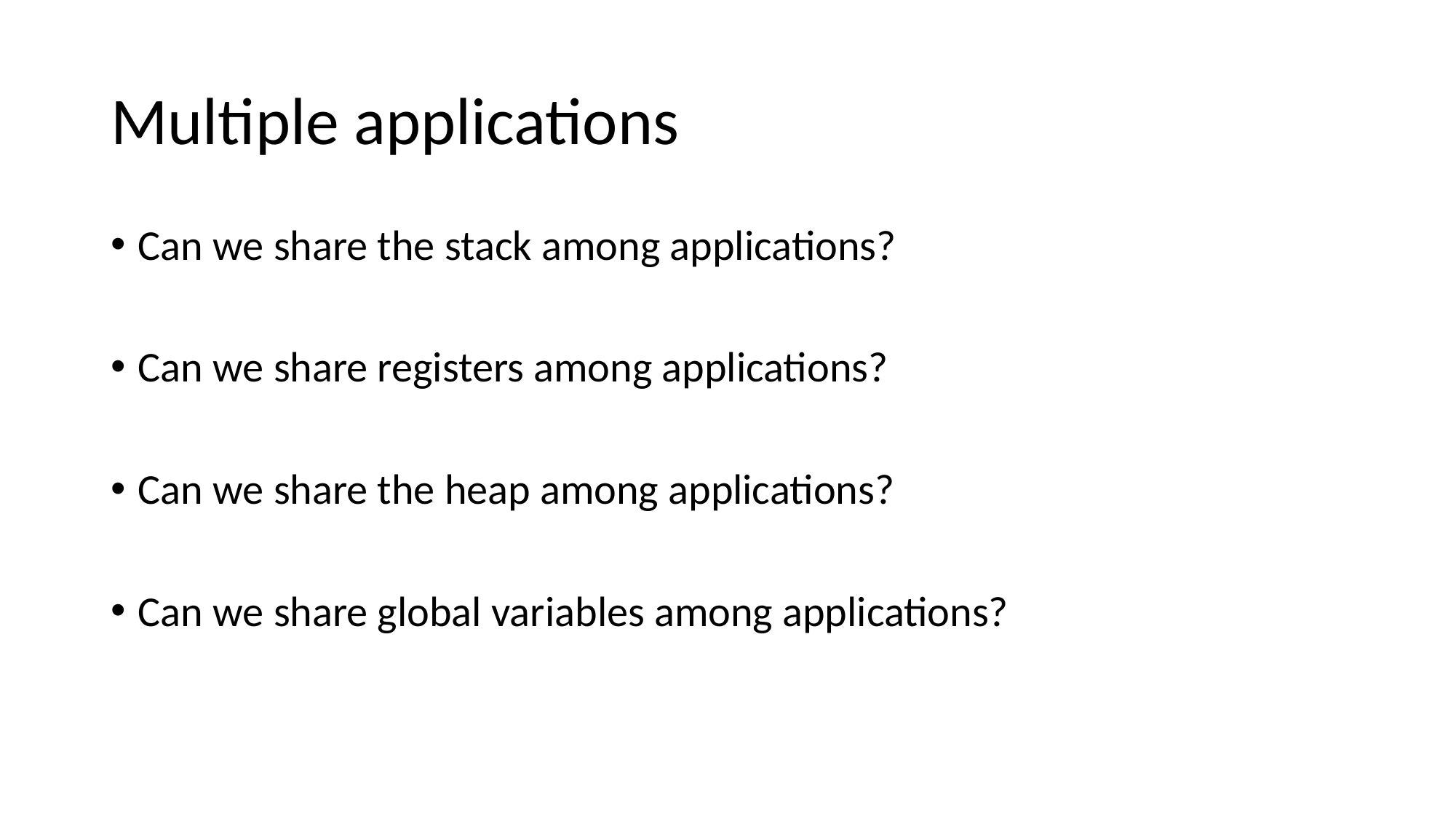

# Multiple applications
Can we share the stack among applications?

Can we share registers among applications?

Can we share the heap among applications?

Can we share global variables among applications?